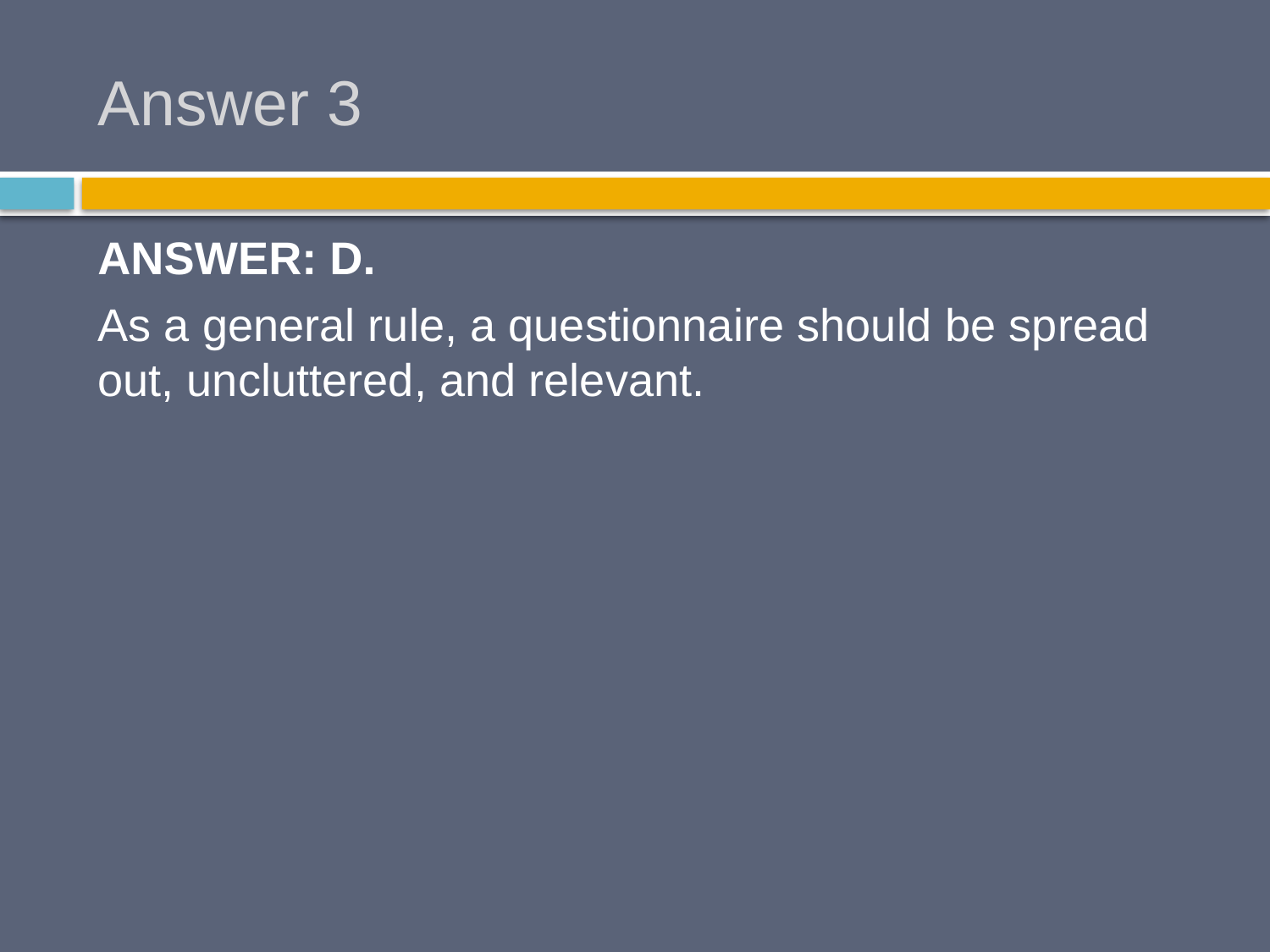

# Answer 3
ANSWER: D.
As a general rule, a questionnaire should be spread out, uncluttered, and relevant.